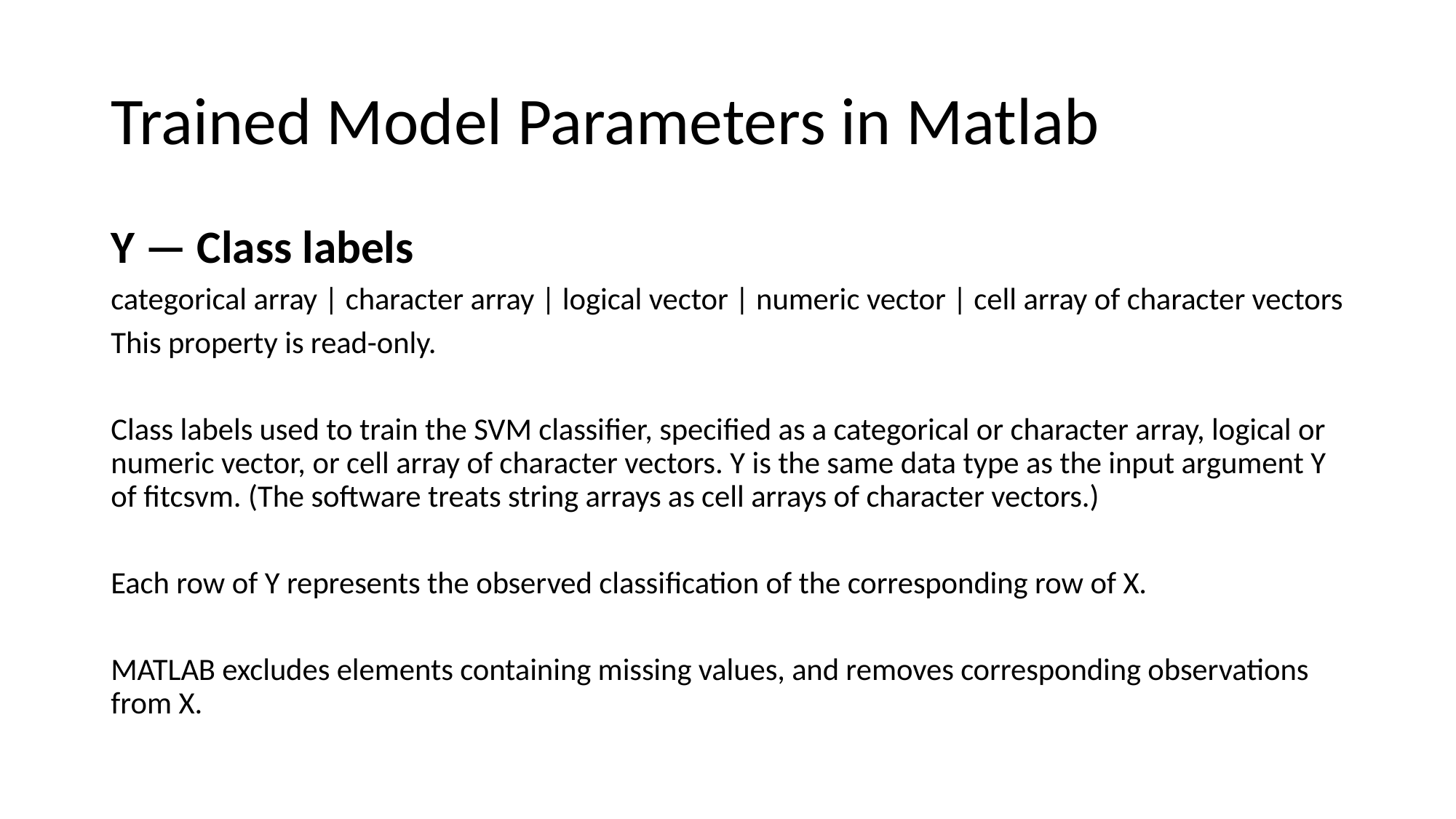

# Trained Model Parameters in Matlab
Y — Class labels
categorical array | character array | logical vector | numeric vector | cell array of character vectors
This property is read-only.

Class labels used to train the SVM classifier, specified as a categorical or character array, logical or numeric vector, or cell array of character vectors. Y is the same data type as the input argument Y of fitcsvm. (The software treats string arrays as cell arrays of character vectors.)

Each row of Y represents the observed classification of the corresponding row of X.

MATLAB excludes elements containing missing values, and removes corresponding observations from X.